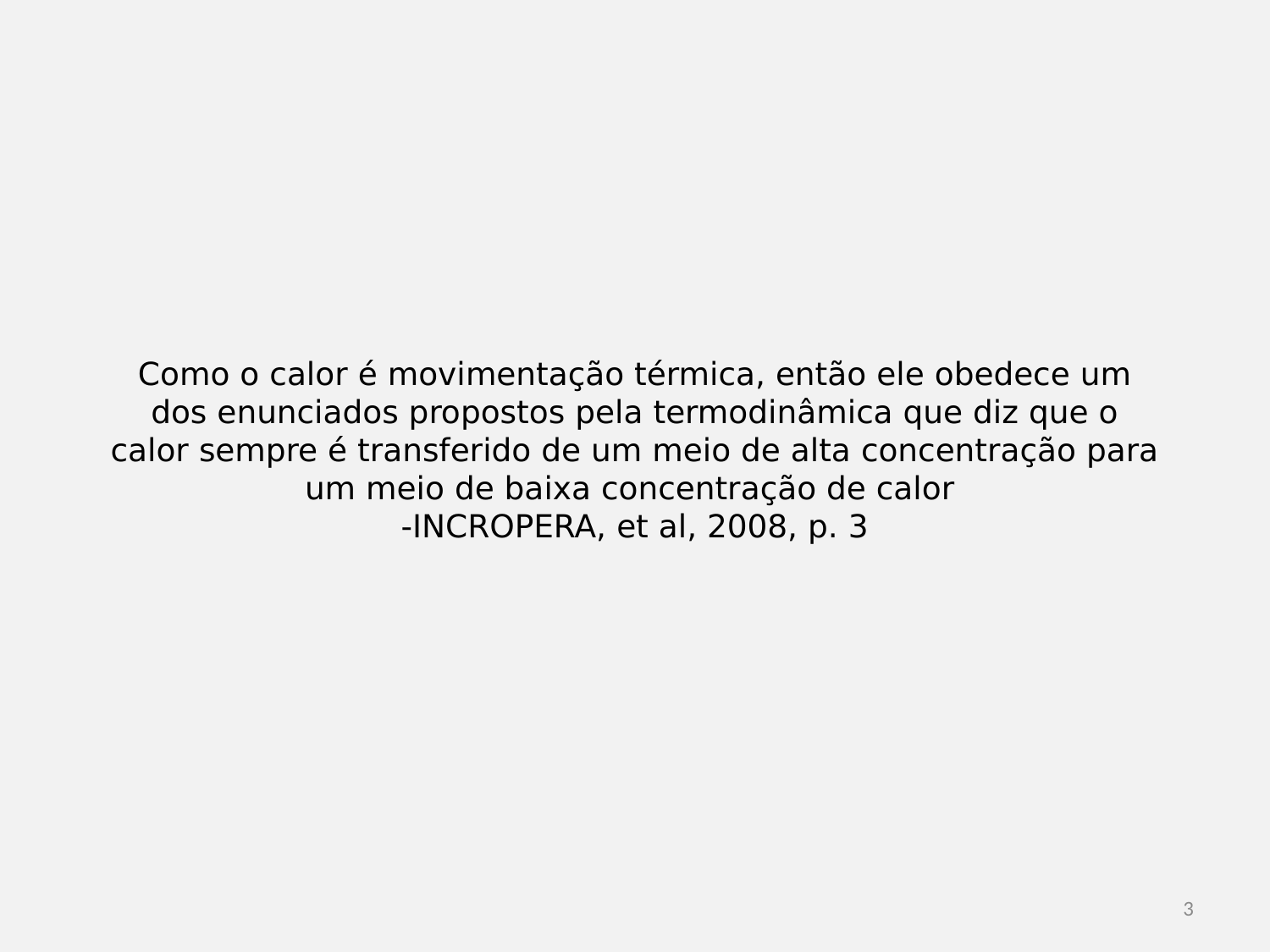

# Como o calor é movimentação térmica, então ele obedece um dos enunciados propostos pela termodinâmica que diz que o calor sempre é transferido de um meio de alta concentração para um meio de baixa concentração de calor -INCROPERA, et al, 2008, p. 3
3